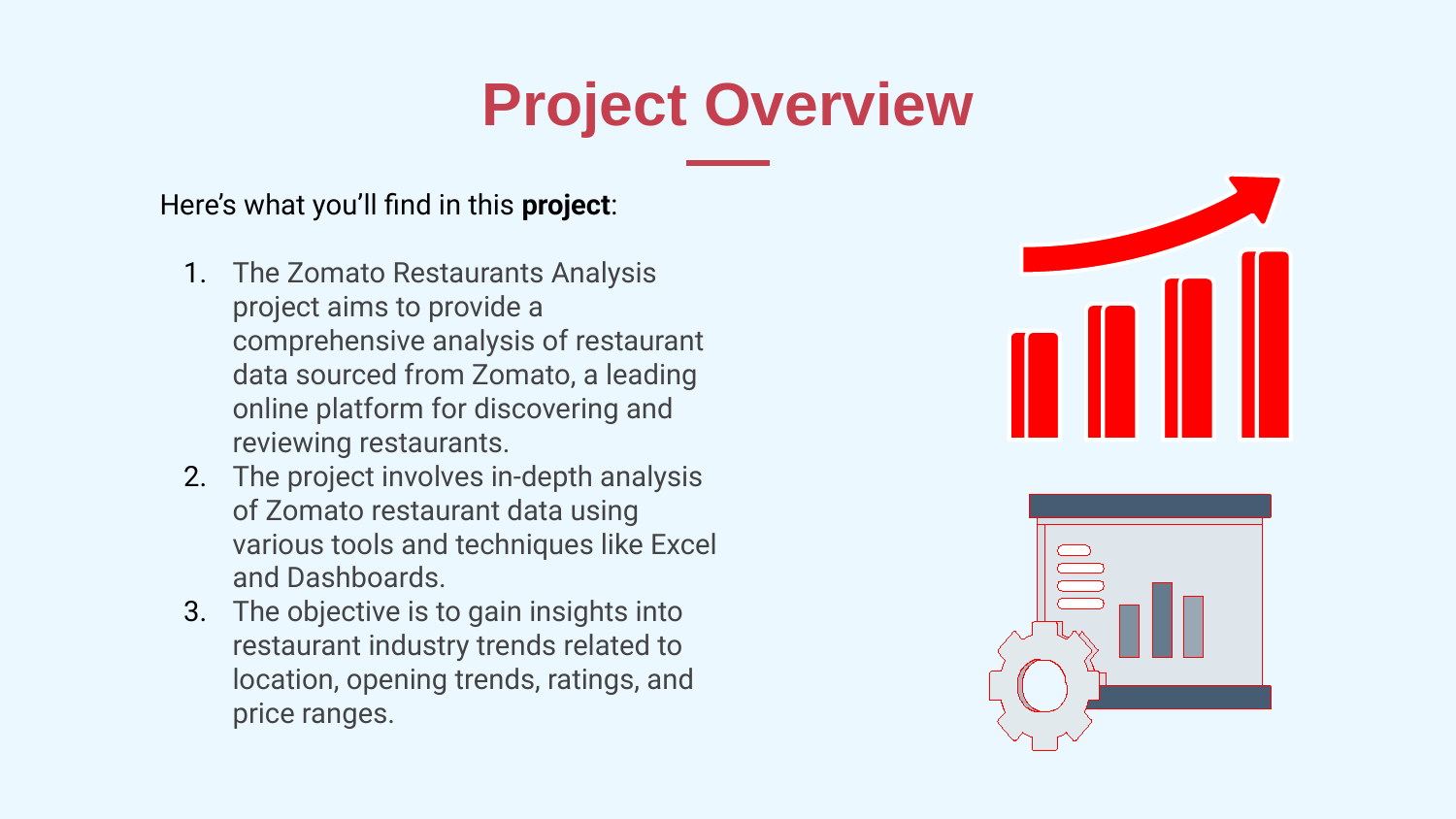

# Project Overview
Here’s what you’ll find in this project:

The Zomato Restaurants Analysis project aims to provide a comprehensive analysis of restaurant data sourced from Zomato, a leading online platform for discovering and reviewing restaurants.
The project involves in-depth analysis of Zomato restaurant data using various tools and techniques like Excel and Dashboards.
The objective is to gain insights into restaurant industry trends related to location, opening trends, ratings, and price ranges.